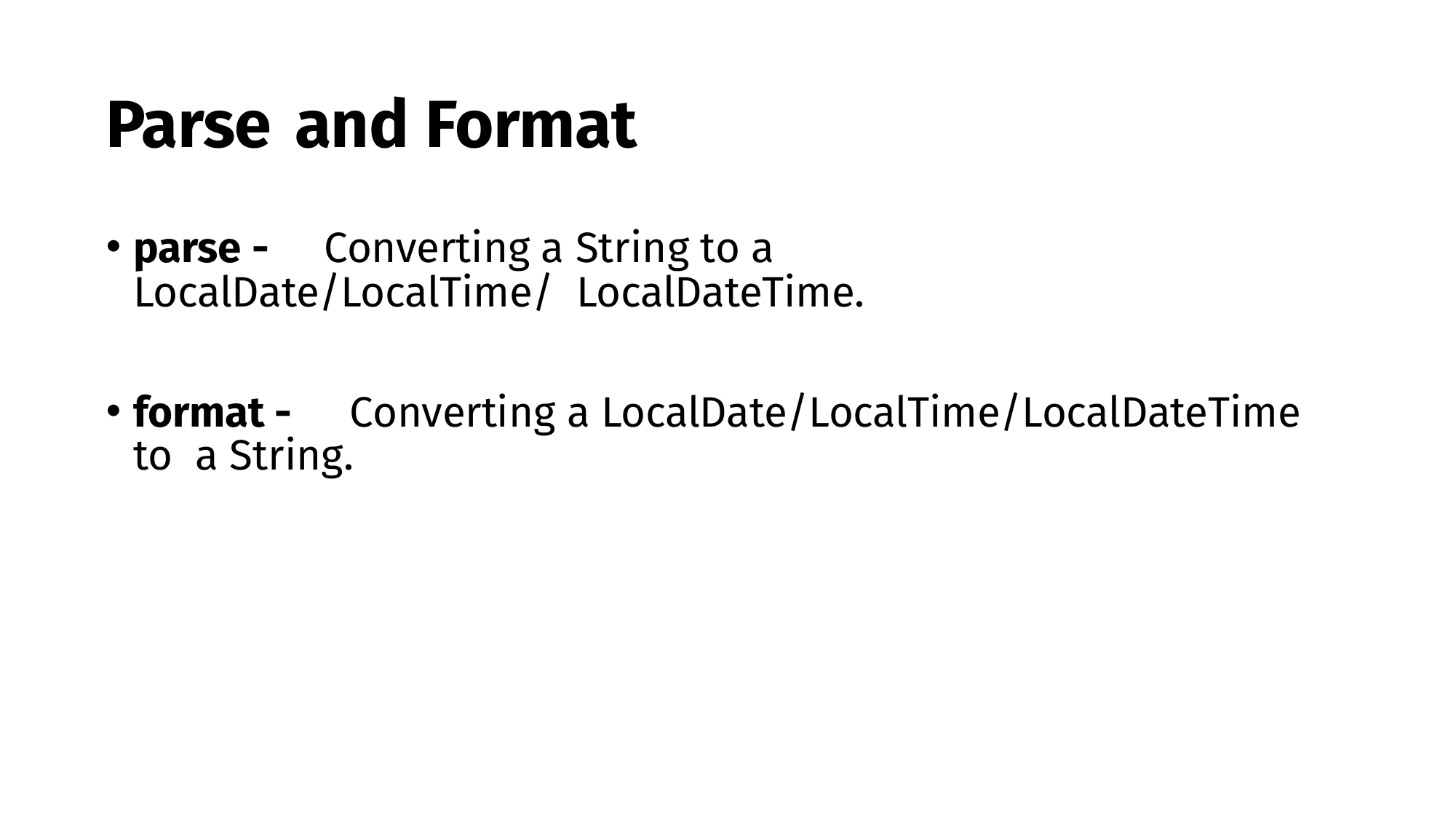

# Parse	and Format
parse -	Converting a String to a LocalDate/LocalTime/  LocalDateTime.

format -	Converting a LocalDate/LocalTime/LocalDateTime to  a String.